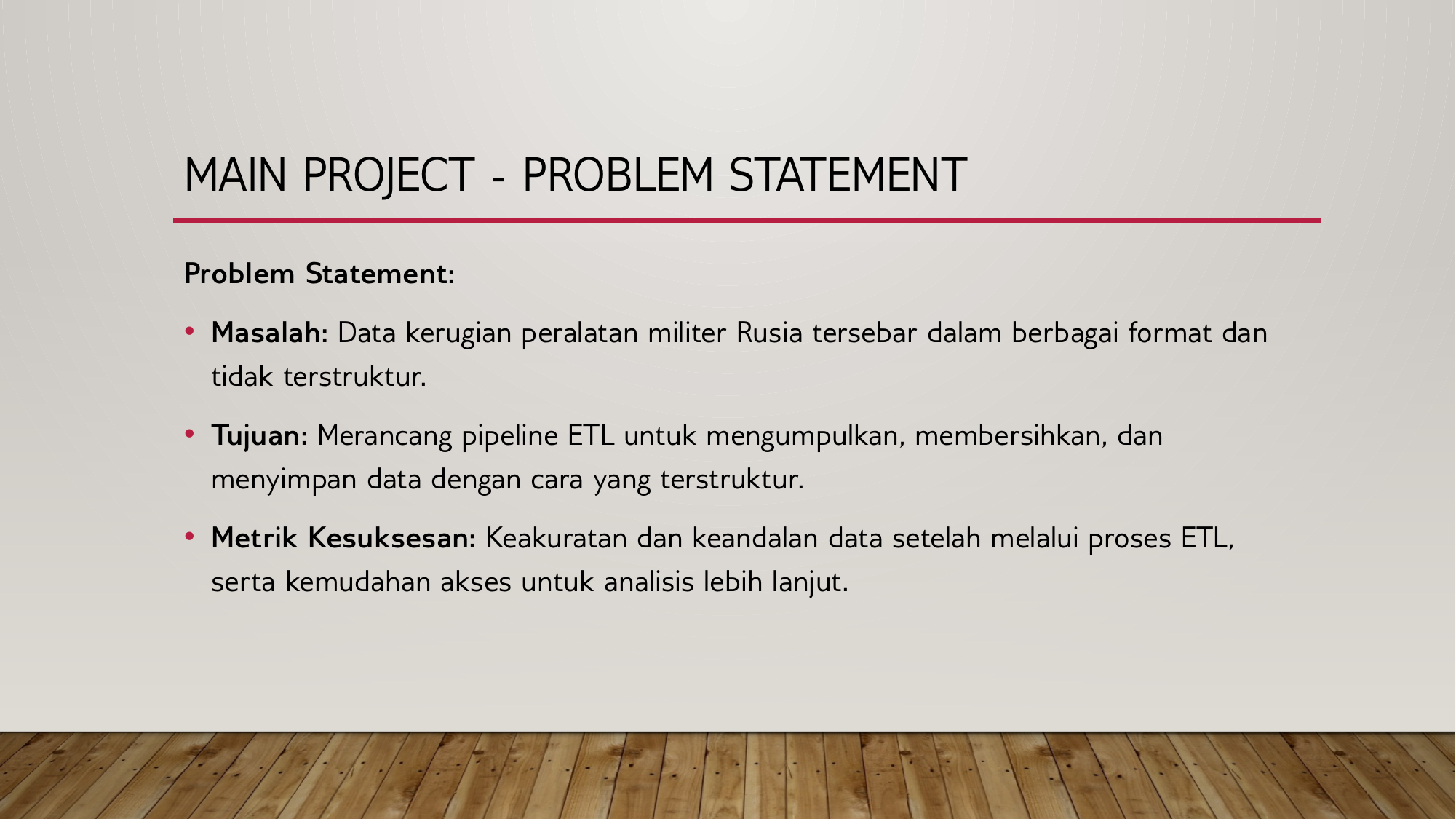

# Main Project - Problem Statement
Problem Statement:
Masalah: Data kerugian peralatan militer Rusia tersebar dalam berbagai format dan tidak terstruktur.
Tujuan: Merancang pipeline ETL untuk mengumpulkan, membersihkan, dan menyimpan data dengan cara yang terstruktur.
Metrik Kesuksesan: Keakuratan dan keandalan data setelah melalui proses ETL, serta kemudahan akses untuk analisis lebih lanjut.